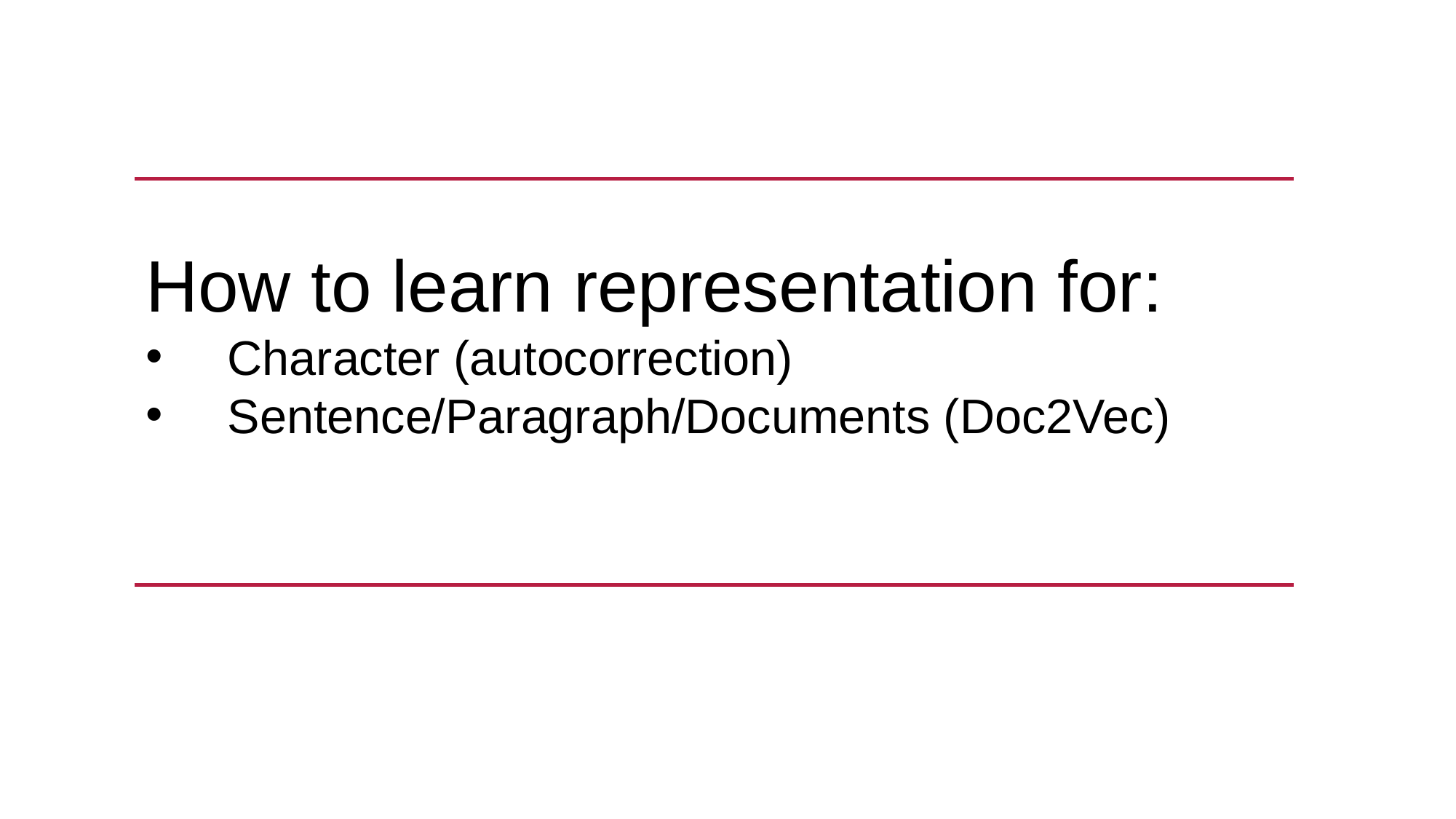

How to learn representation for:
Character (autocorrection)
Sentence/Paragraph/Documents (Doc2Vec)